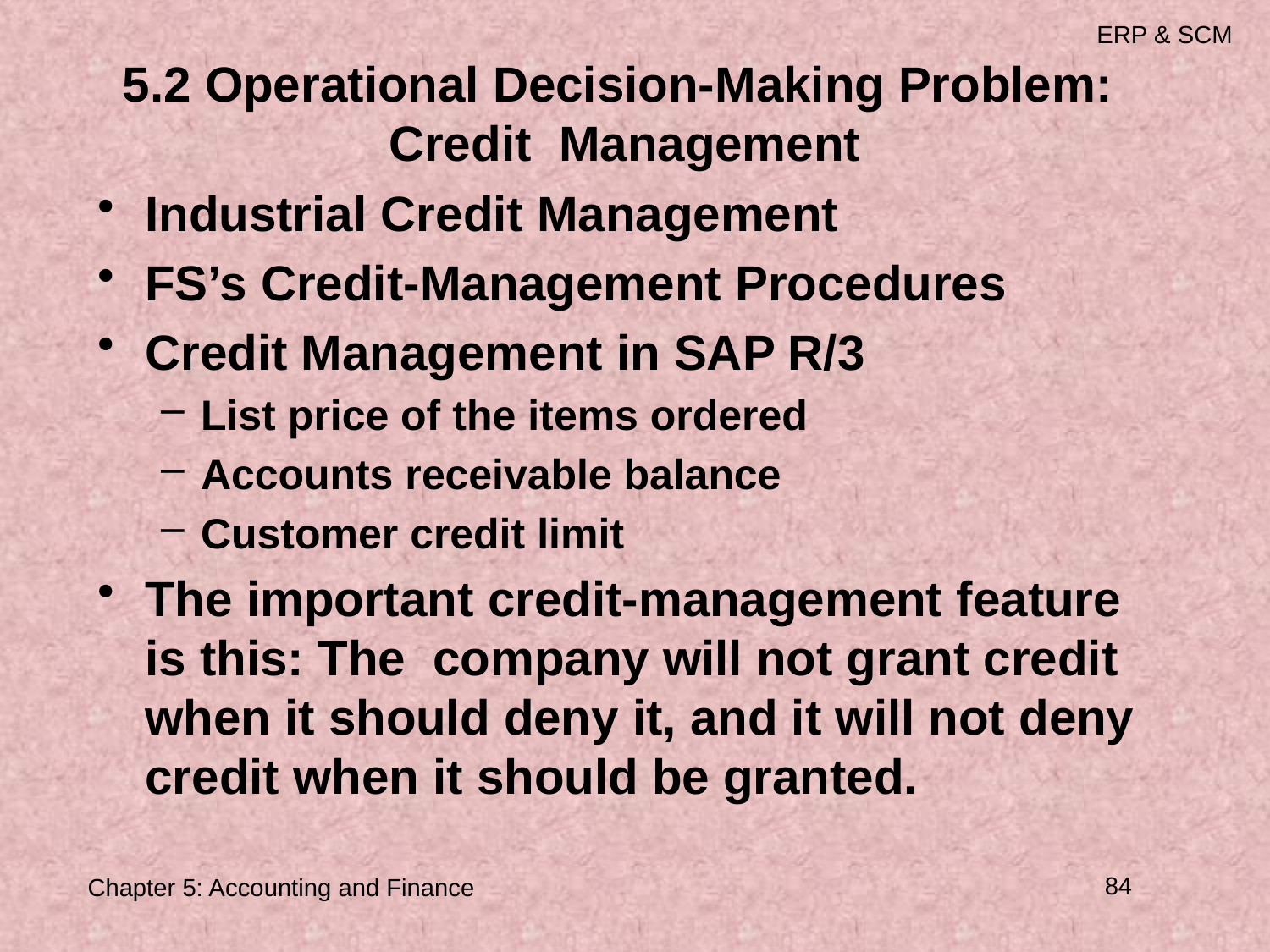

# 5.2 Operational Decision-Making Problem: Credit  Management
Industrial Credit Management
FS’s Credit-Management Procedures
Credit Management in SAP R/3
List price of the items ordered
Accounts receivable balance
Customer credit limit
The important credit-management feature is this: The  company will not grant credit when it should deny it, and it will not deny credit when it should be granted.
Chapter 5: Accounting and Finance